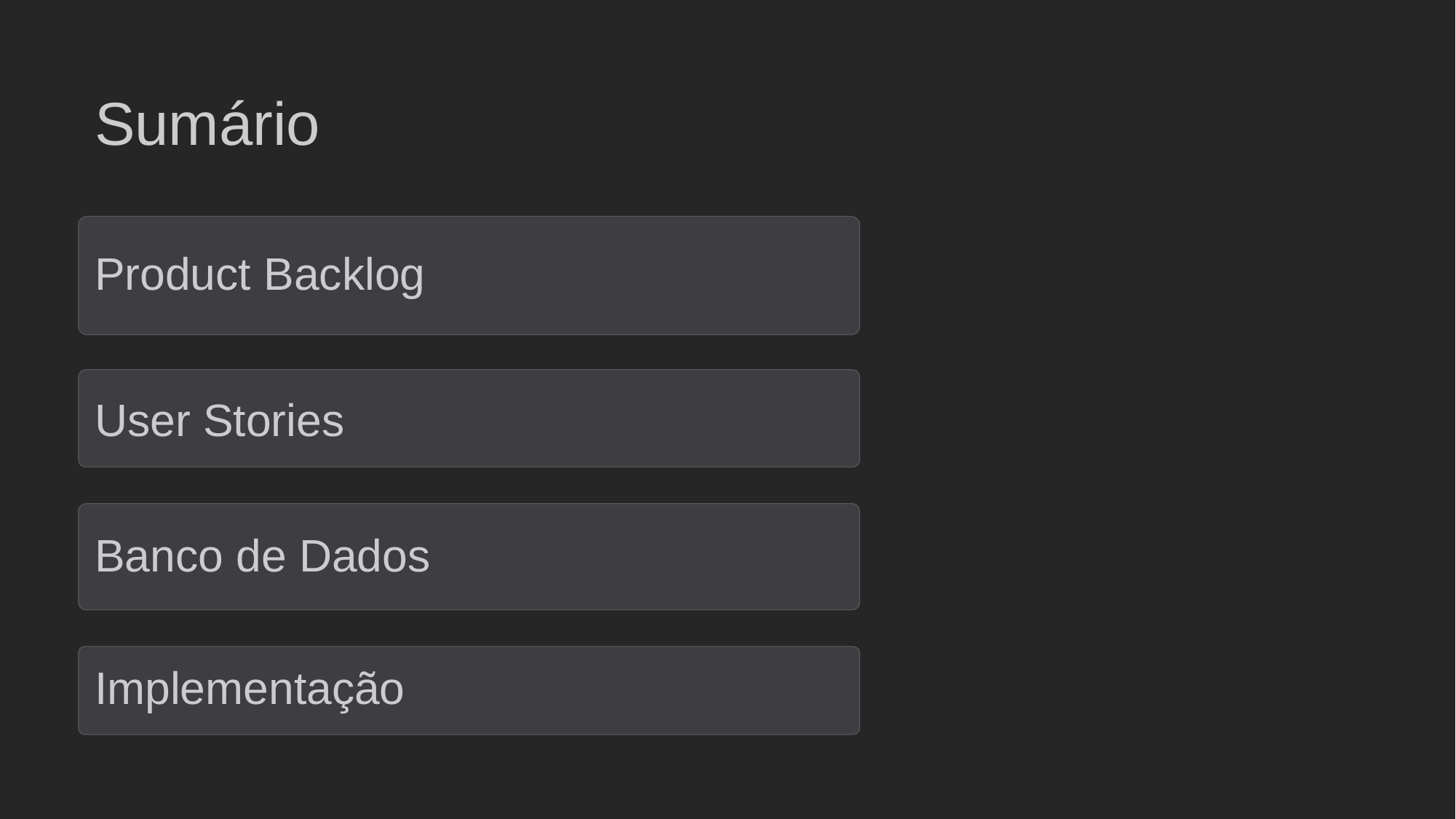

Sumário

Product Backlog

User Stories

Banco de Dados

Implementação